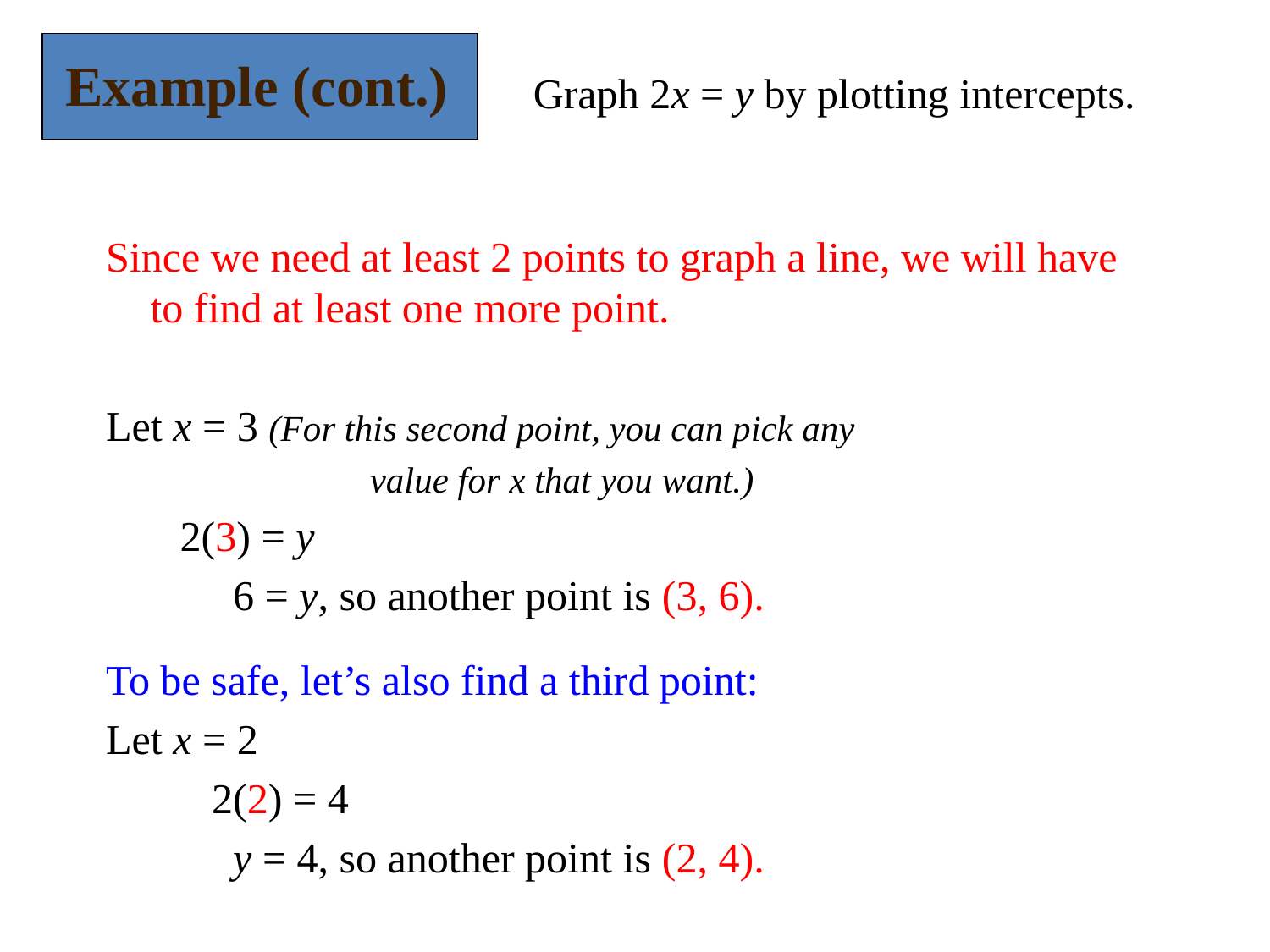

Example (cont.)
Graph 2x = y by plotting intercepts.
Since we need at least 2 points to graph a line, we will have to find at least one more point.

Let x = 3 (For this second point, you can pick any
                             value for x that you want.)
       2(3) = y
            6 = y, so another point is (3, 6).

To be safe, let’s also find a third point:
Let x = 2
          2(2) = 4
            y = 4, so another point is (2, 4).